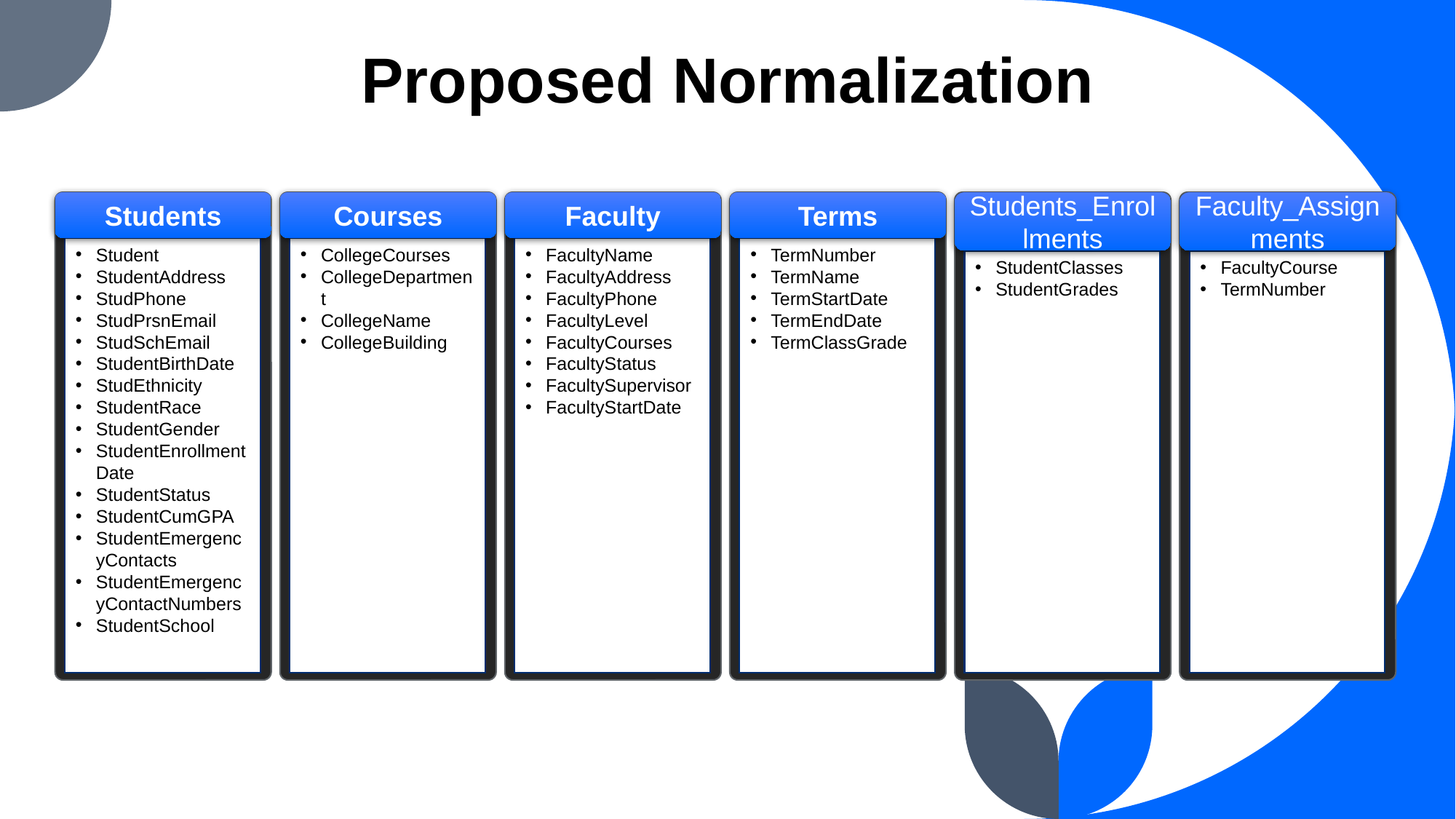

# Proposed Normalization
Students_Enrollments

StudentClasses
StudentGrades

Students
Student
StudentAddress
StudPhone
StudPrsnEmail
StudSchEmail
StudentBirthDate
StudEthnicity
StudentRace
StudentGender
StudentEnrollmentDate
StudentStatus
StudentCumGPA
StudentEmergencyContacts
StudentEmergencyContactNumbers
StudentSchool

Courses
CollegeCourses
CollegeDepartment
CollegeName
CollegeBuilding

Faculty
FacultyName
FacultyAddress
FacultyPhone
FacultyLevel
FacultyCourses
FacultyStatus
FacultySupervisor
FacultyStartDate

Terms
TermNumber
TermName
TermStartDate
TermEndDate
TermClassGrade

Faculty_Assignments
FacultyCourse
TermNumber